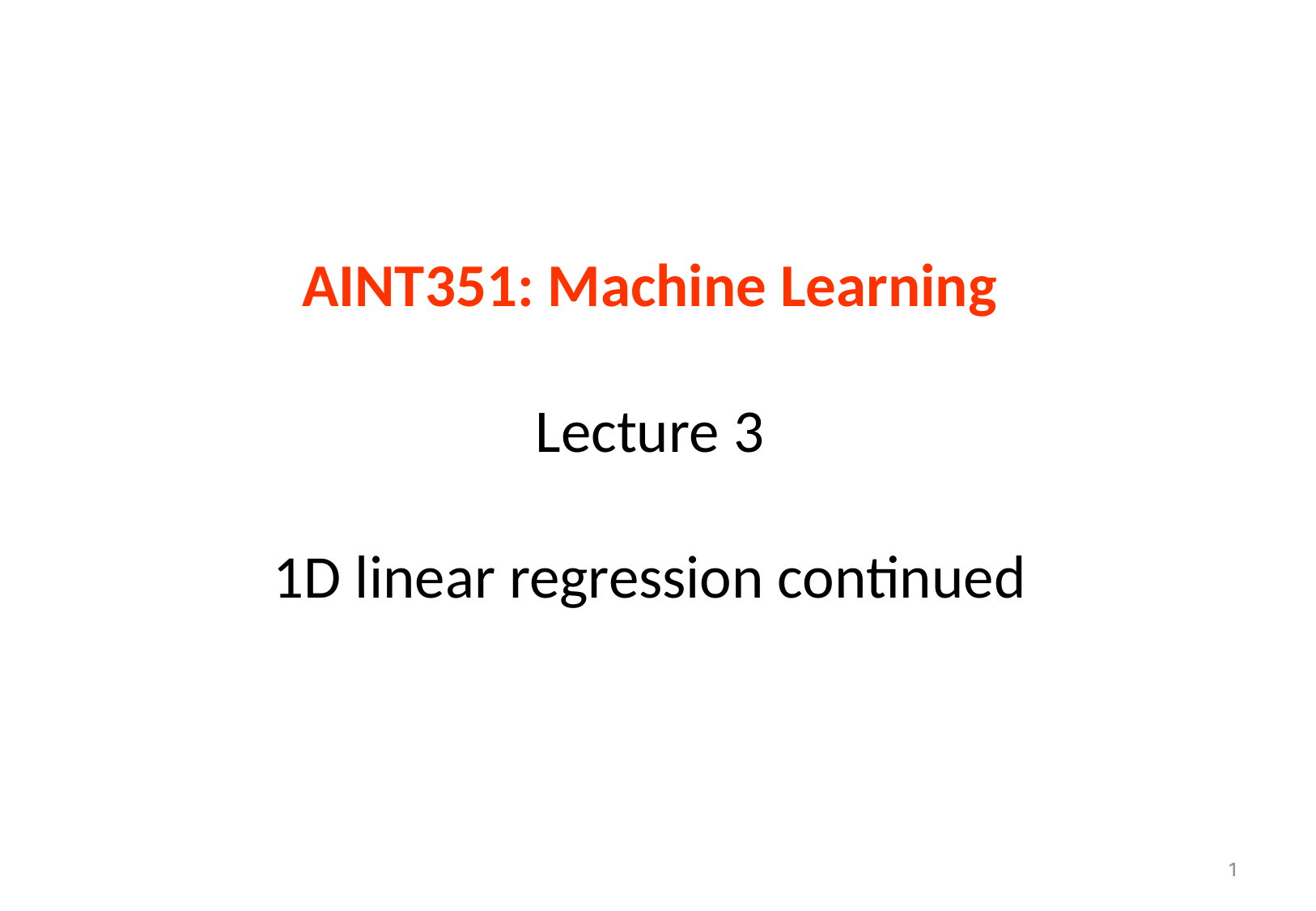

# AINT351: Machine Learning Lecture 3 1D linear regression continued
1